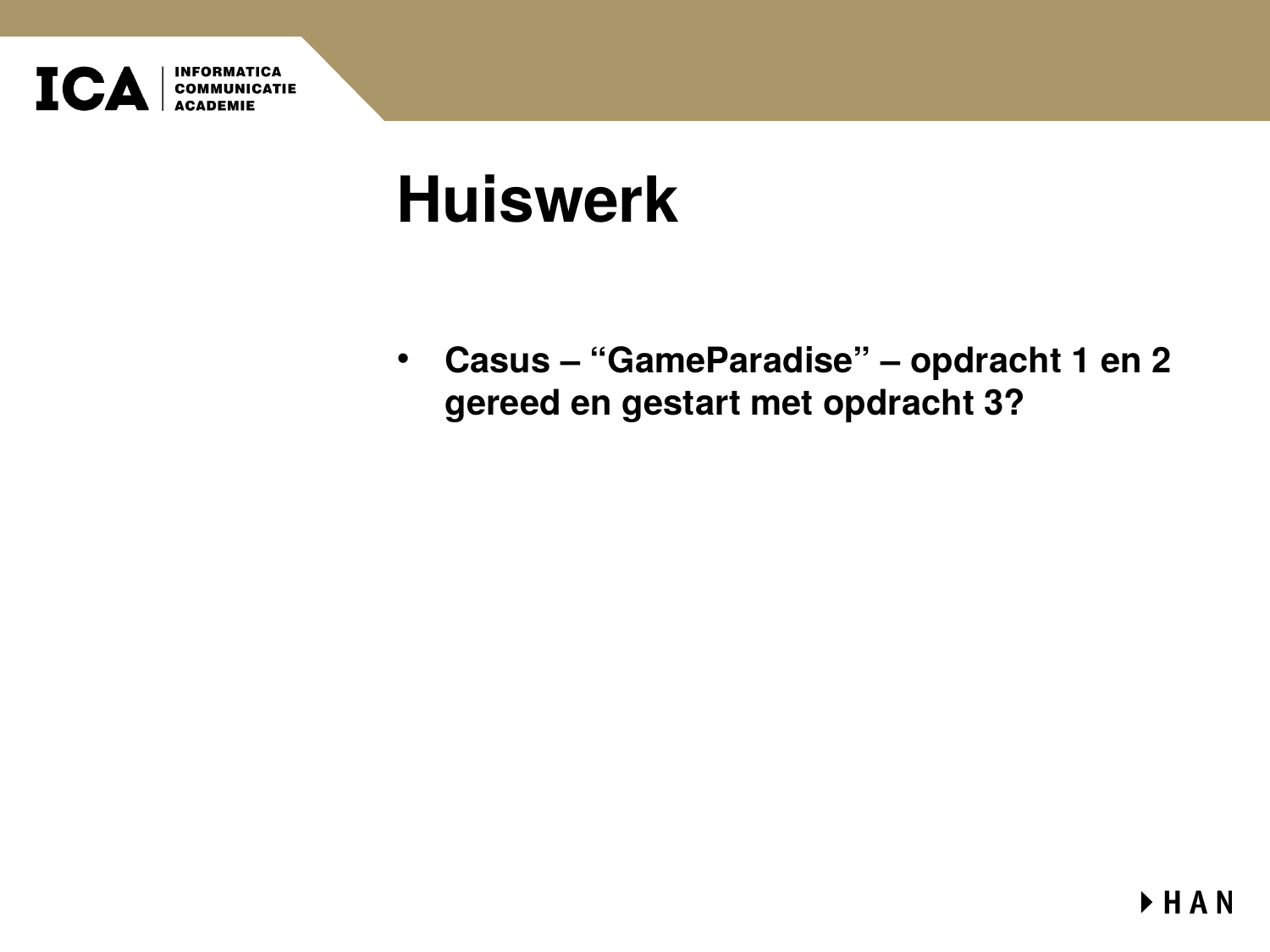

# Huiswerk

Casus – “GameParadise” – opdracht 1 en 2 gereed en gestart met opdracht 3?